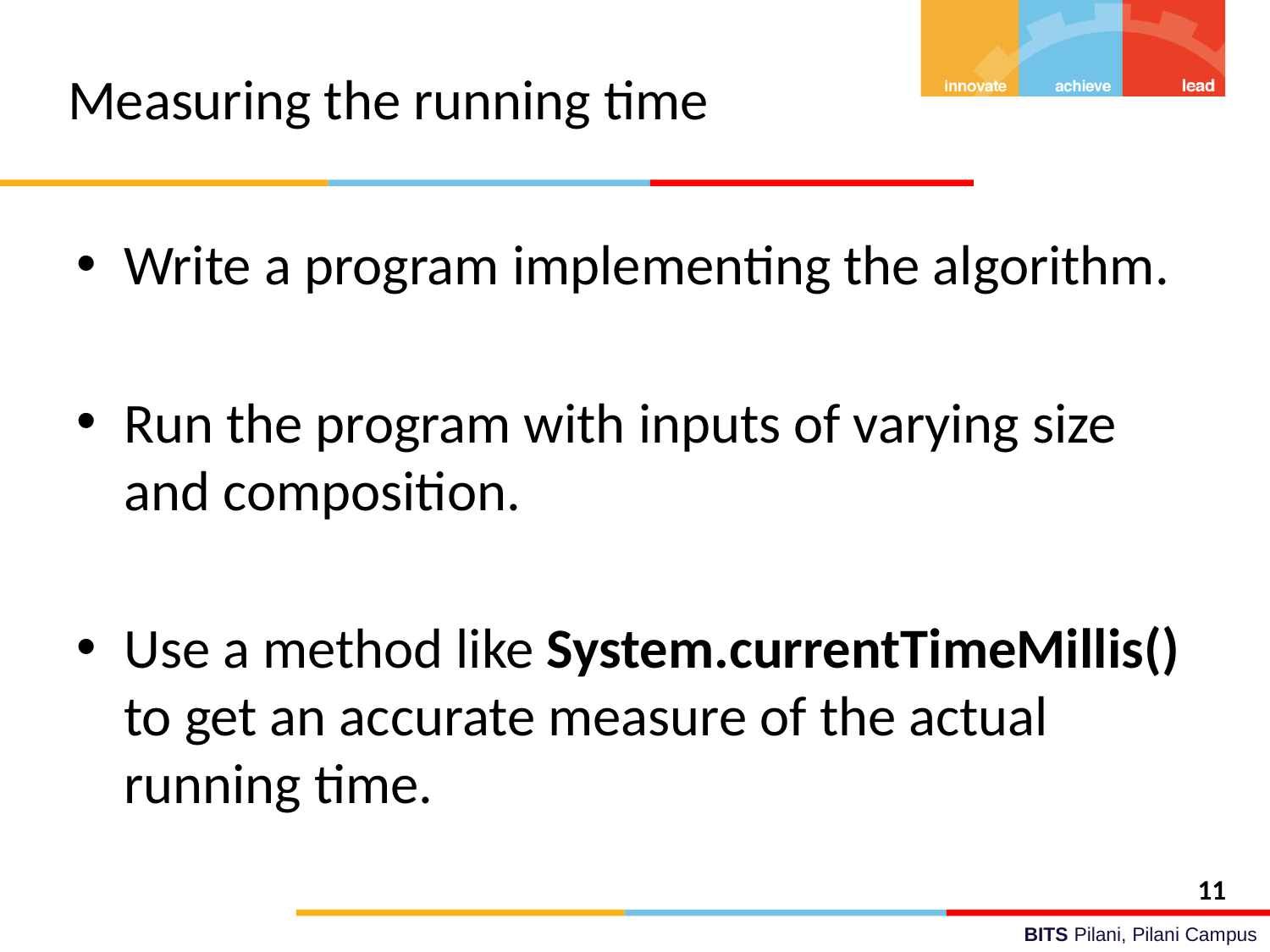

# Measuring the running time
Write a program implementing the algorithm.

Run the program with inputs of varying size and composition.

Use a method like System.currentTimeMillis() to get an accurate measure of the actual running time.
11